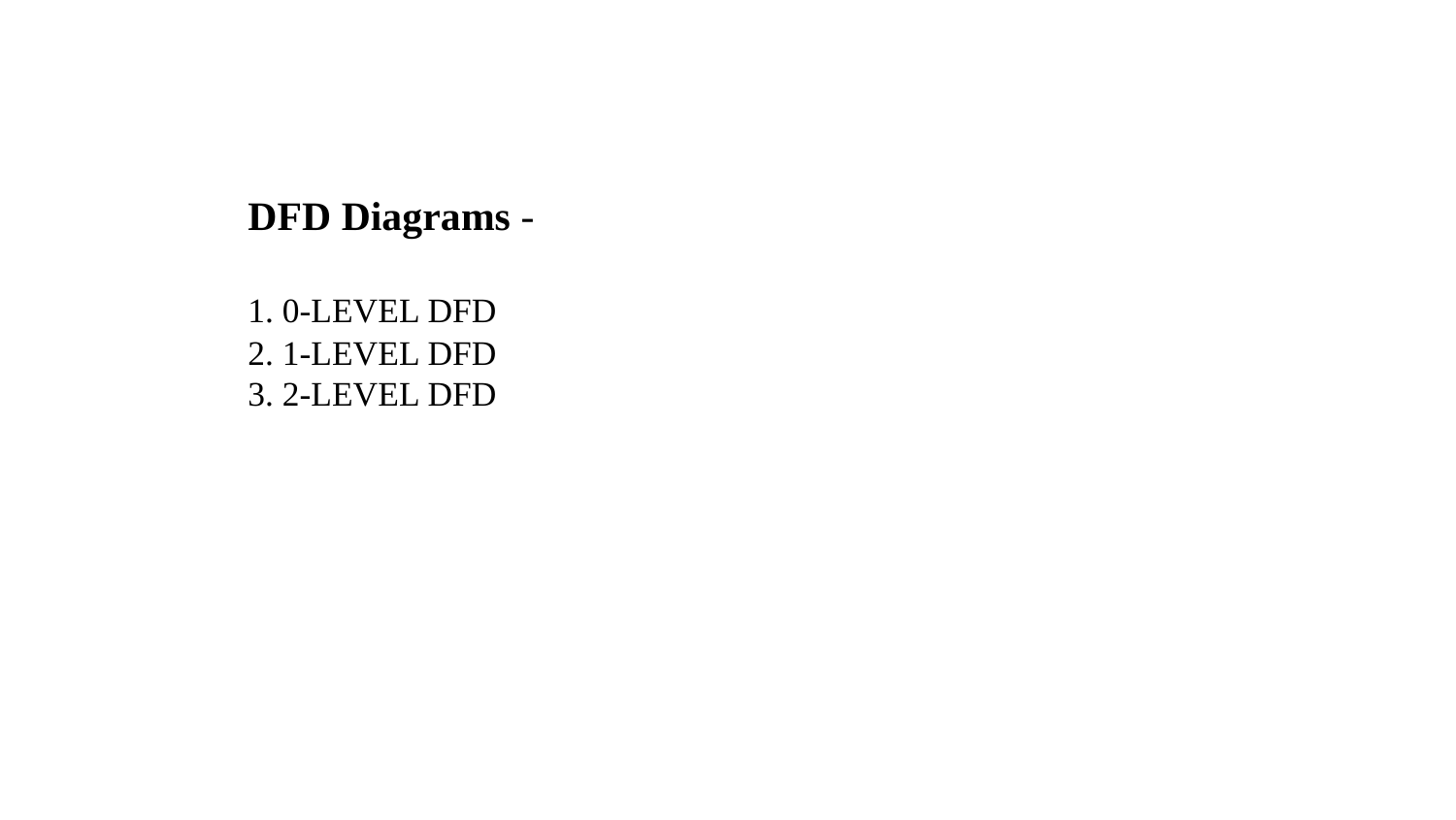

DFD Diagrams -

0-LEVEL DFD
1-LEVEL DFD
2-LEVEL DFD